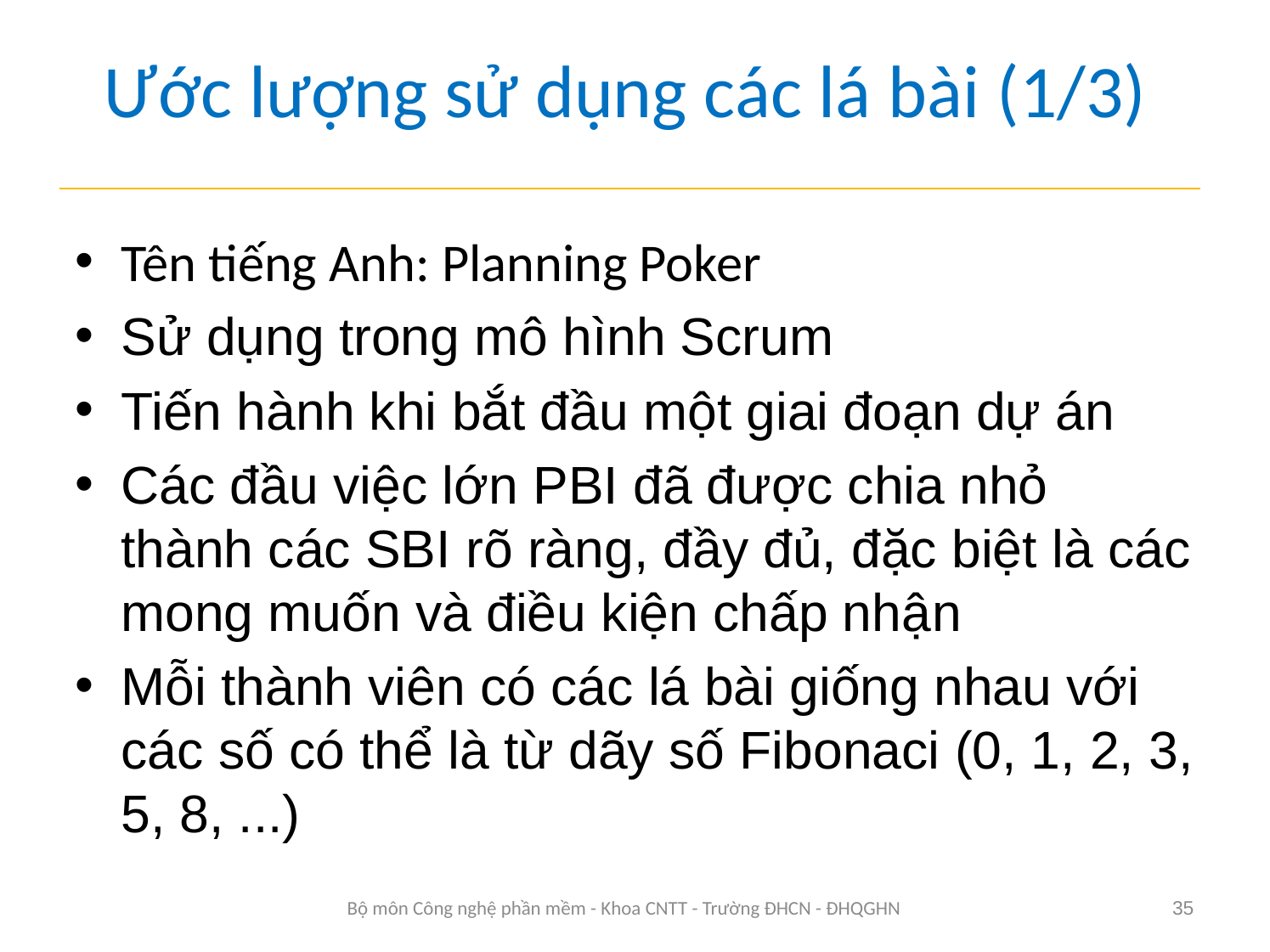

# Ước lượng sử dụng các lá bài (1/3)
Tên tiếng Anh: Planning Poker
Sử dụng trong mô hình Scrum
Tiến hành khi bắt đầu một giai đoạn dự án
Các đầu việc lớn PBI đã được chia nhỏ thành các SBI rõ ràng, đầy đủ, đặc biệt là các mong muốn và điều kiện chấp nhận
Mỗi thành viên có các lá bài giống nhau với các số có thể là từ dãy số Fibonaci (0, 1, 2, 3, 5, 8, ...)

Bộ môn Công nghệ phần mềm - Khoa CNTT - Trường ĐHCN - ĐHQGHN
35